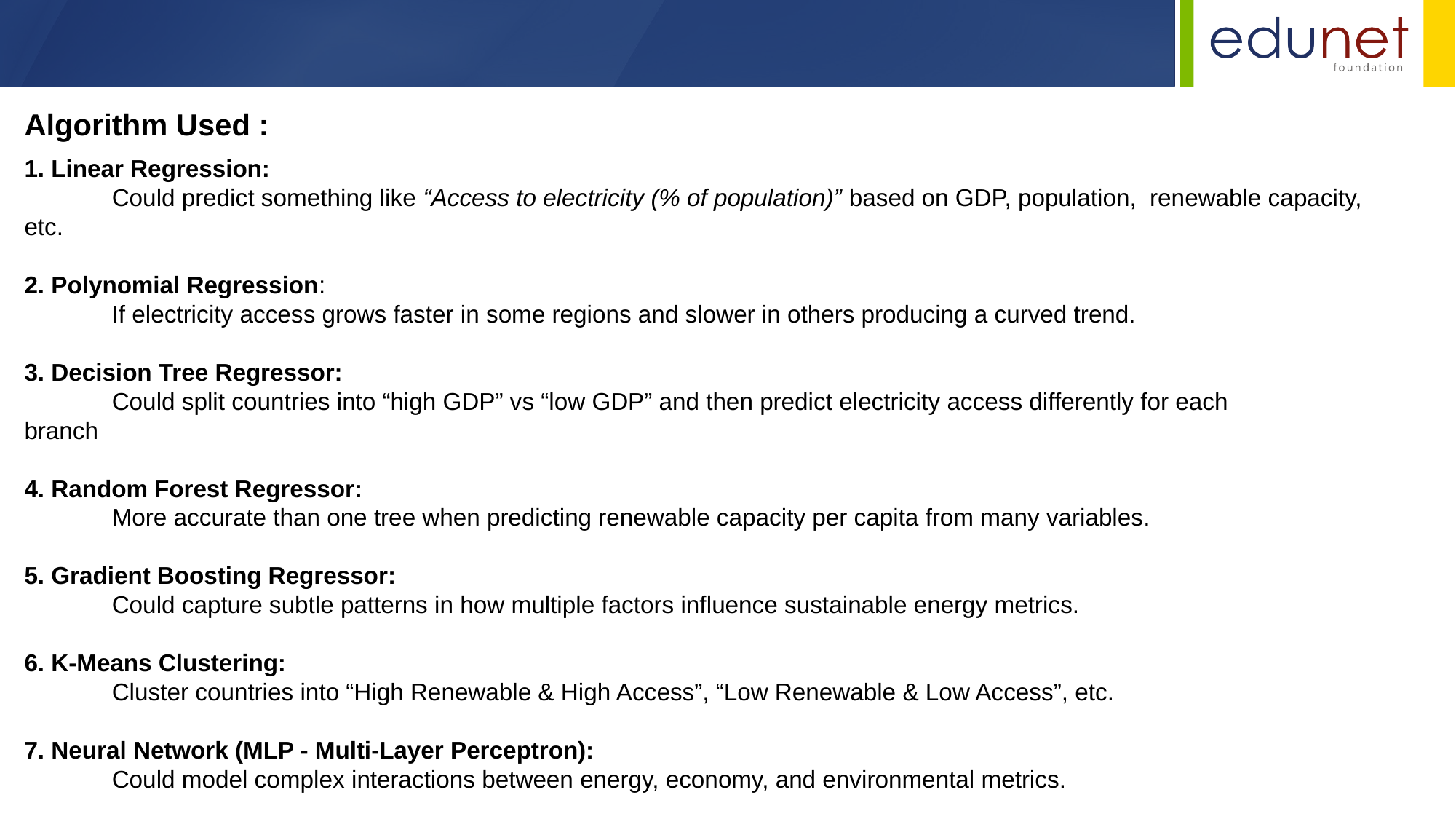

Algorithm Used :
1. Linear Regression:
             Could predict something like “Access to electricity (% of population)” based on GDP, population,  renewable capacity, etc.

2. Polynomial Regression:
             If electricity access grows faster in some regions and slower in others producing a curved trend.

3. Decision Tree Regressor:
             Could split countries into “high GDP” vs “low GDP” and then predict electricity access differently for each                  branch

4. Random Forest Regressor:
             More accurate than one tree when predicting renewable capacity per capita from many variables.

5. Gradient Boosting Regressor:
             Could capture subtle patterns in how multiple factors influence sustainable energy metrics.

6. K-Means Clustering:
             Cluster countries into “High Renewable & High Access”, “Low Renewable & Low Access”, etc.

7. Neural Network (MLP - Multi-Layer Perceptron):
             Could model complex interactions between energy, economy, and environmental metrics.